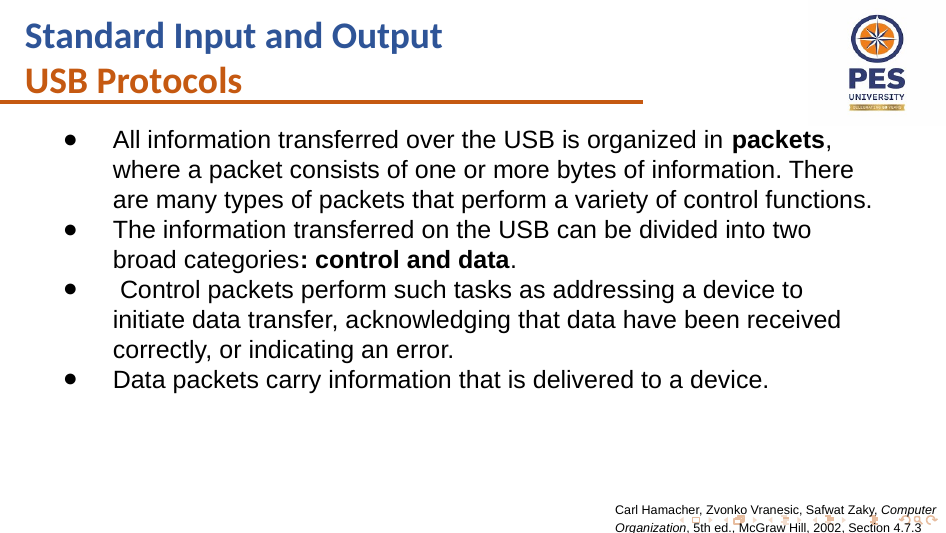

Standard Input and Output
USB Protocols

All information transferred over the USB is organized in packets, where a packet consists of one or more bytes of information. There are many types of packets that perform a variety of control functions.
The information transferred on the USB can be divided into two broad categories: control and data.
 Control packets perform such tasks as addressing a device to initiate data transfer, acknowledging that data have been received correctly, or indicating an error.
Data packets carry information that is delivered to a device.

Carl Hamacher, Zvonko Vranesic, Safwat Zaky, Computer Organization, 5th ed., McGraw Hill, 2002, Section 4.7.3